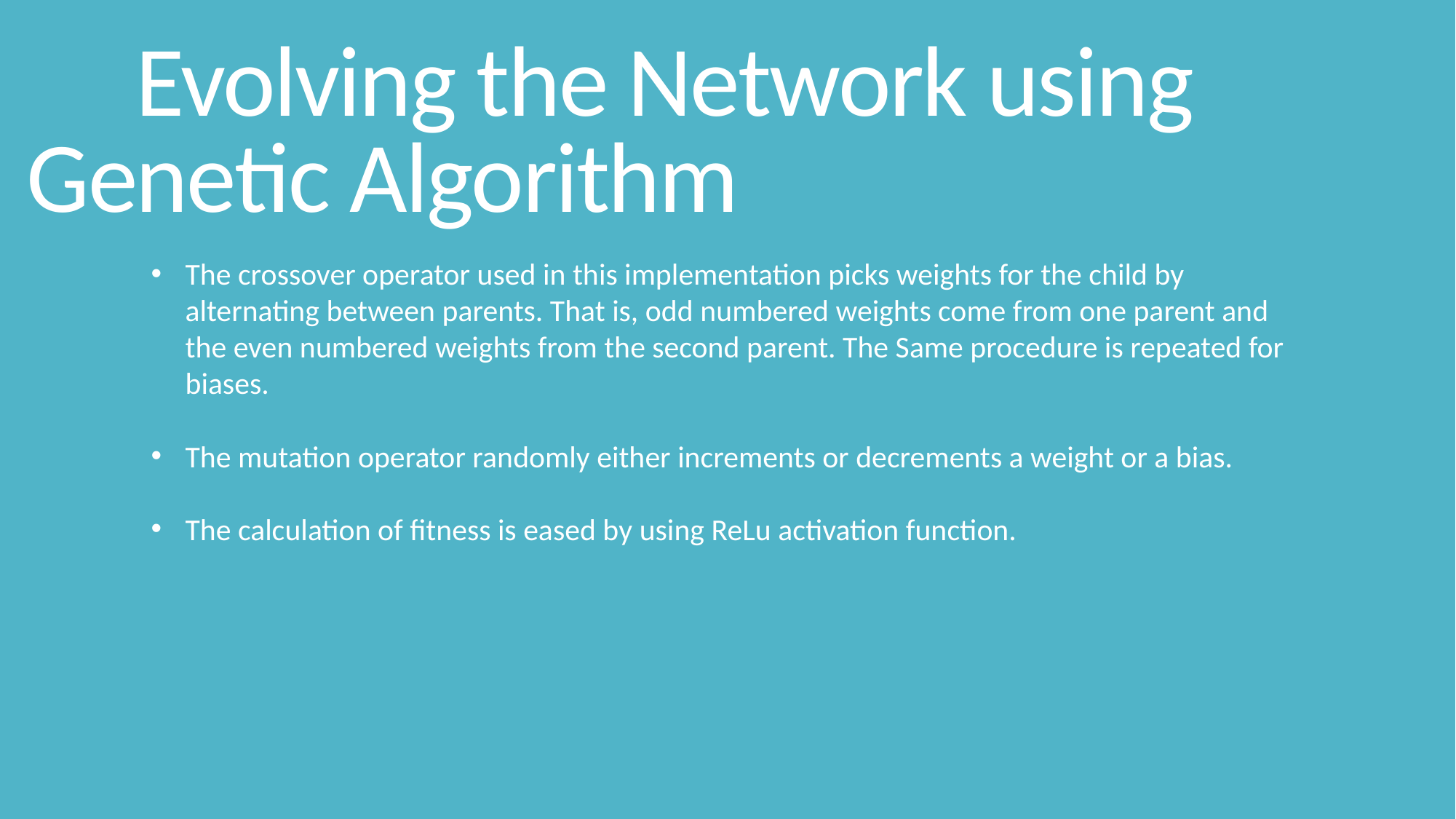

# Evolving the Network using 	Genetic Algorithm
The crossover operator used in this implementation picks weights for the child by alternating between parents. That is, odd numbered weights come from one parent and the even numbered weights from the second parent. The Same procedure is repeated for biases.

The mutation operator randomly either increments or decrements a weight or a bias.

The calculation of fitness is eased by using ReLu activation function.